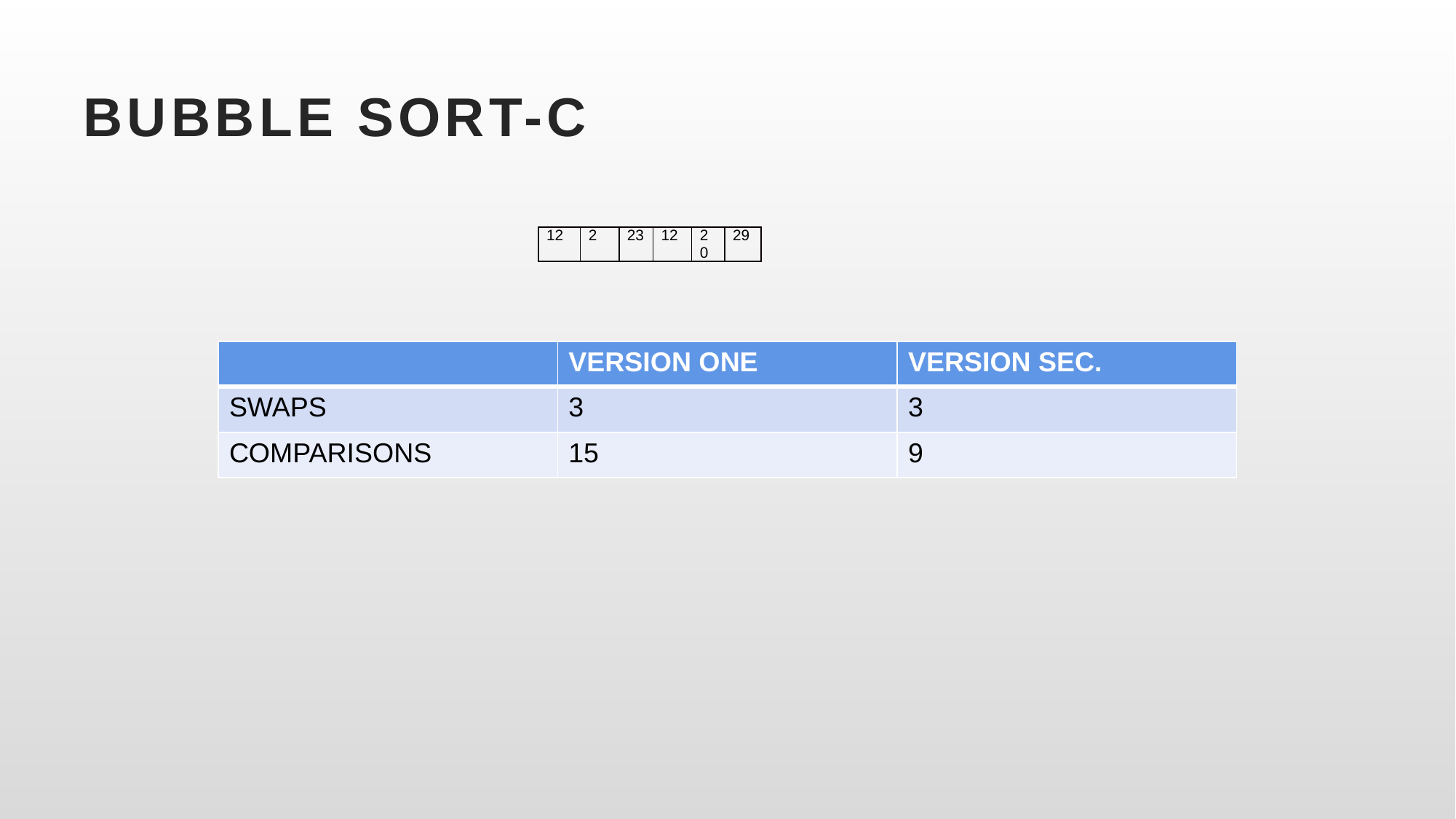

# BUBBLE SORT-C
| 12 | 2 | 23 | 12 | 20 | 29 |
| --- | --- | --- | --- | --- | --- |
|  | VERSION ONE | VERSION SEC. |
| --- | --- | --- |
| SWAPS | 3 | 3 |
| COMPARISONS | 15 | 9 |